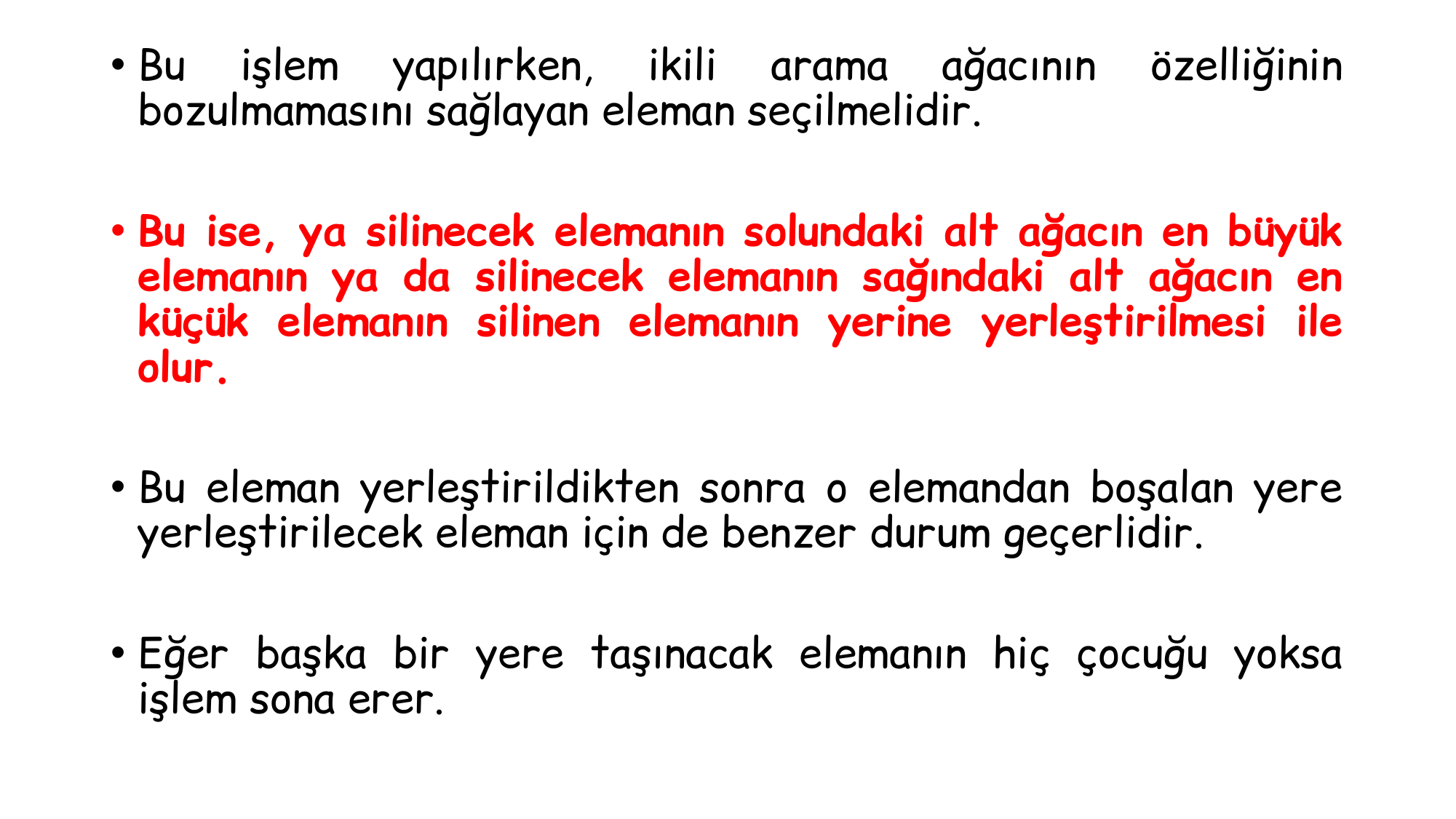

Bu işlem yapılırken, ikili arama ağacının özelliğinin bozulmamasını sağlayan eleman seçilmelidir.

Bu ise, ya silinecek elemanın solundaki alt ağacın en büyük elemanın ya da silinecek elemanın sağındaki alt ağacın en küçük elemanın silinen elemanın yerine yerleştirilmesi ile olur.

Bu eleman yerleştirildikten sonra o elemandan boşalan yere yerleştirilecek eleman için de benzer durum geçerlidir.

Eğer başka bir yere taşınacak elemanın hiç çocuğu yoksa işlem sona erer.